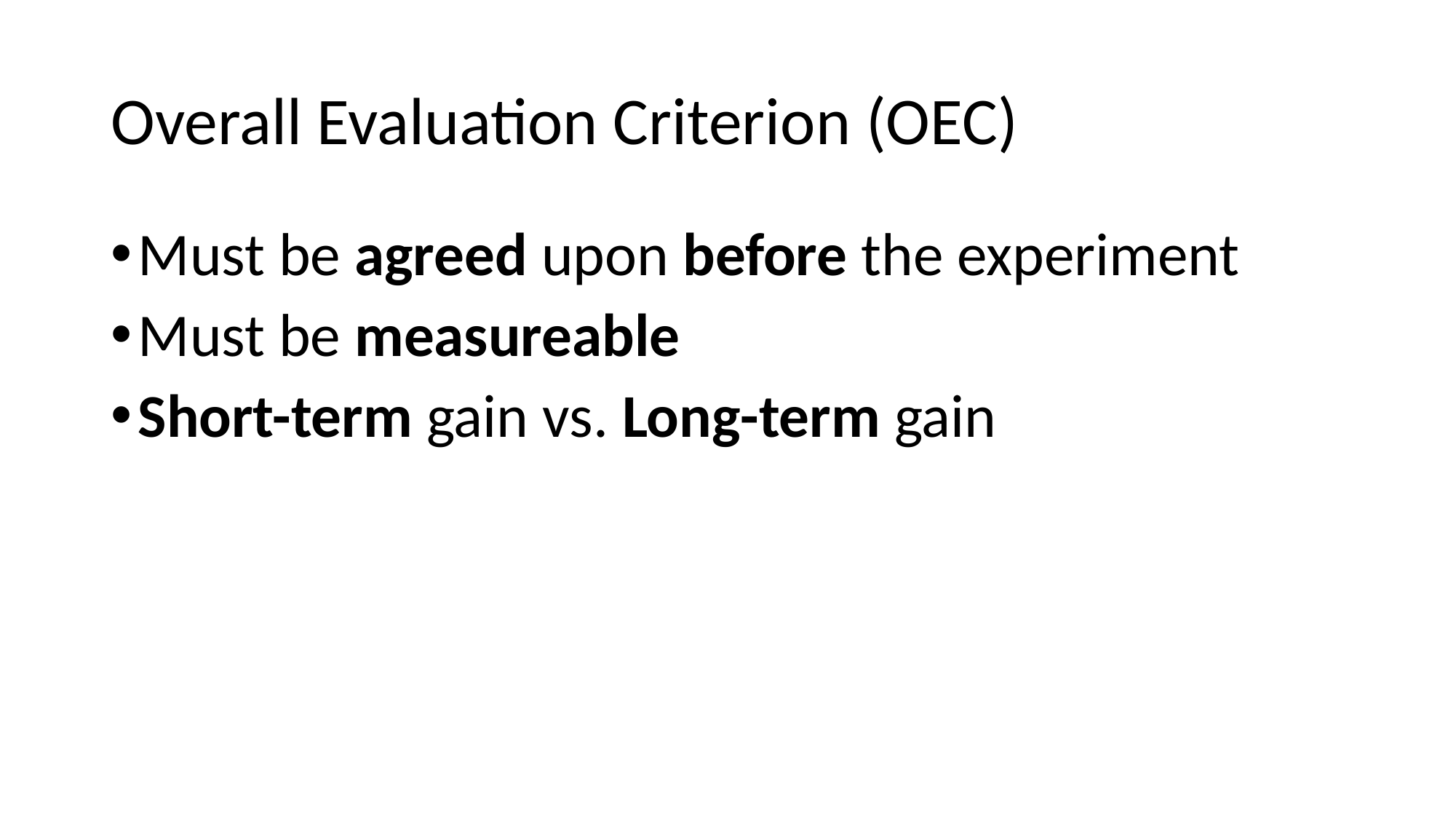

# Overall Evaluation Criterion (OEC)
Must be agreed upon before the experiment
Must be measureable
Short-term gain vs. Long-term gain